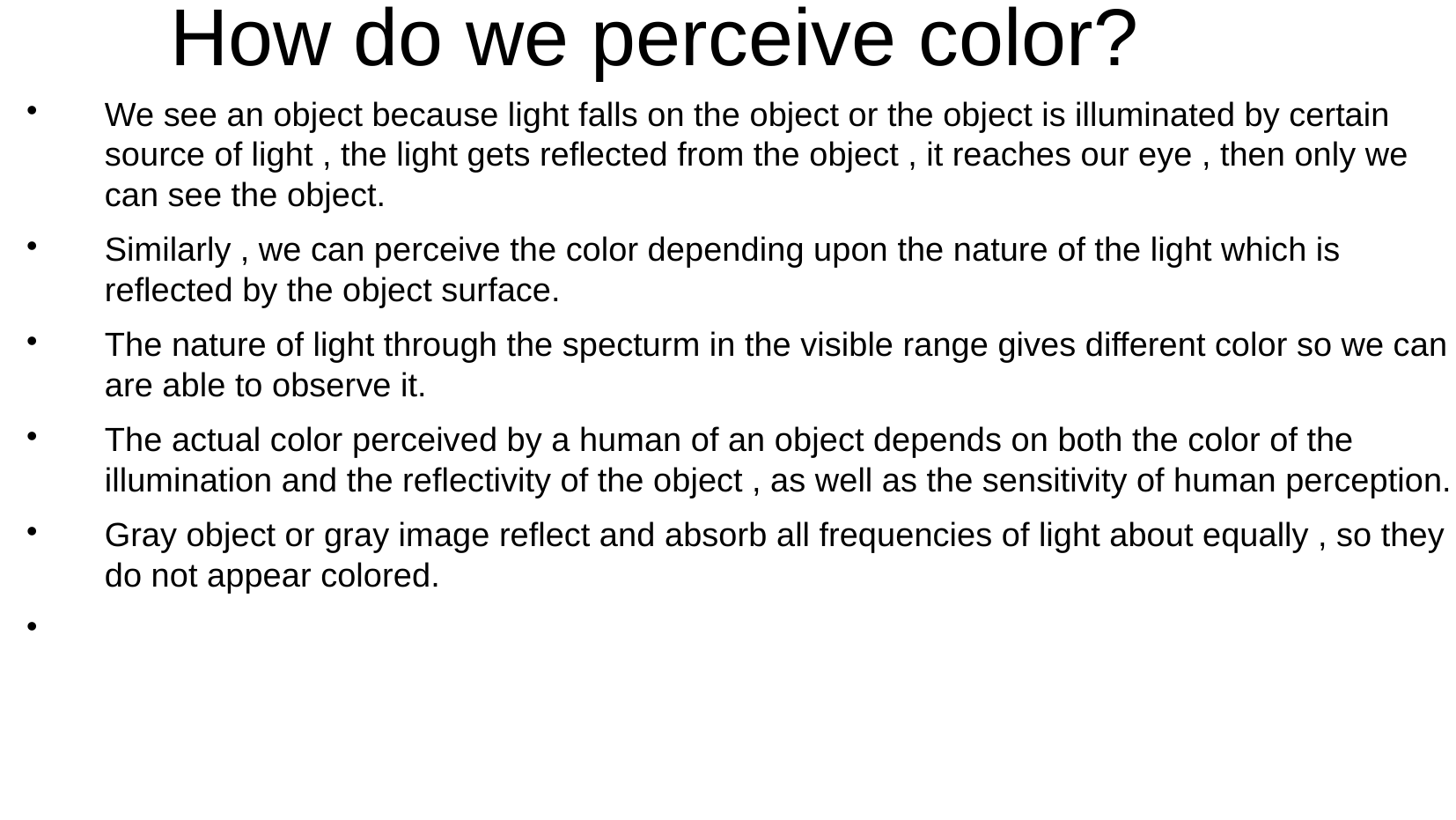

How do we perceive color?
We see an object because light falls on the object or the object is illuminated by certain source of light , the light gets reflected from the object , it reaches our eye , then only we can see the object.
Similarly , we can perceive the color depending upon the nature of the light which is reflected by the object surface.
The nature of light through the specturm in the visible range gives different color so we can are able to observe it.
The actual color perceived by a human of an object depends on both the color of the illumination and the reflectivity of the object , as well as the sensitivity of human perception.
Gray object or gray image reflect and absorb all frequencies of light about equally , so they do not appear colored.